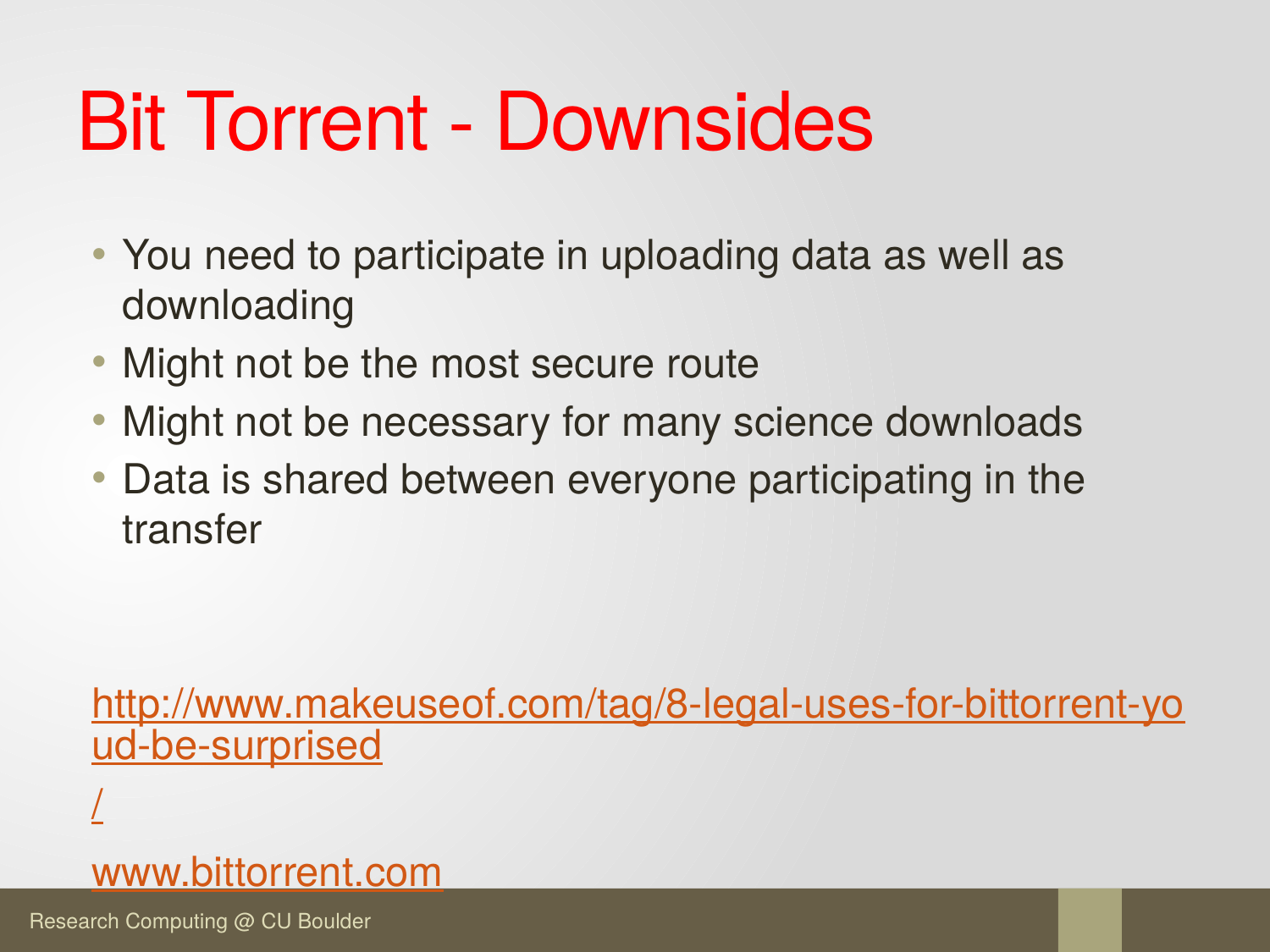

# Bit Torrent - Downsides
You need to participate in uploading data as well as downloading
Might not be the most secure route
Might not be necessary for many science downloads
Data is shared between everyone participating in the transfer

http://www.makeuseof.com/tag/8-legal-uses-for-bittorrent-youd-be-surprised/
www.bittorrent.com